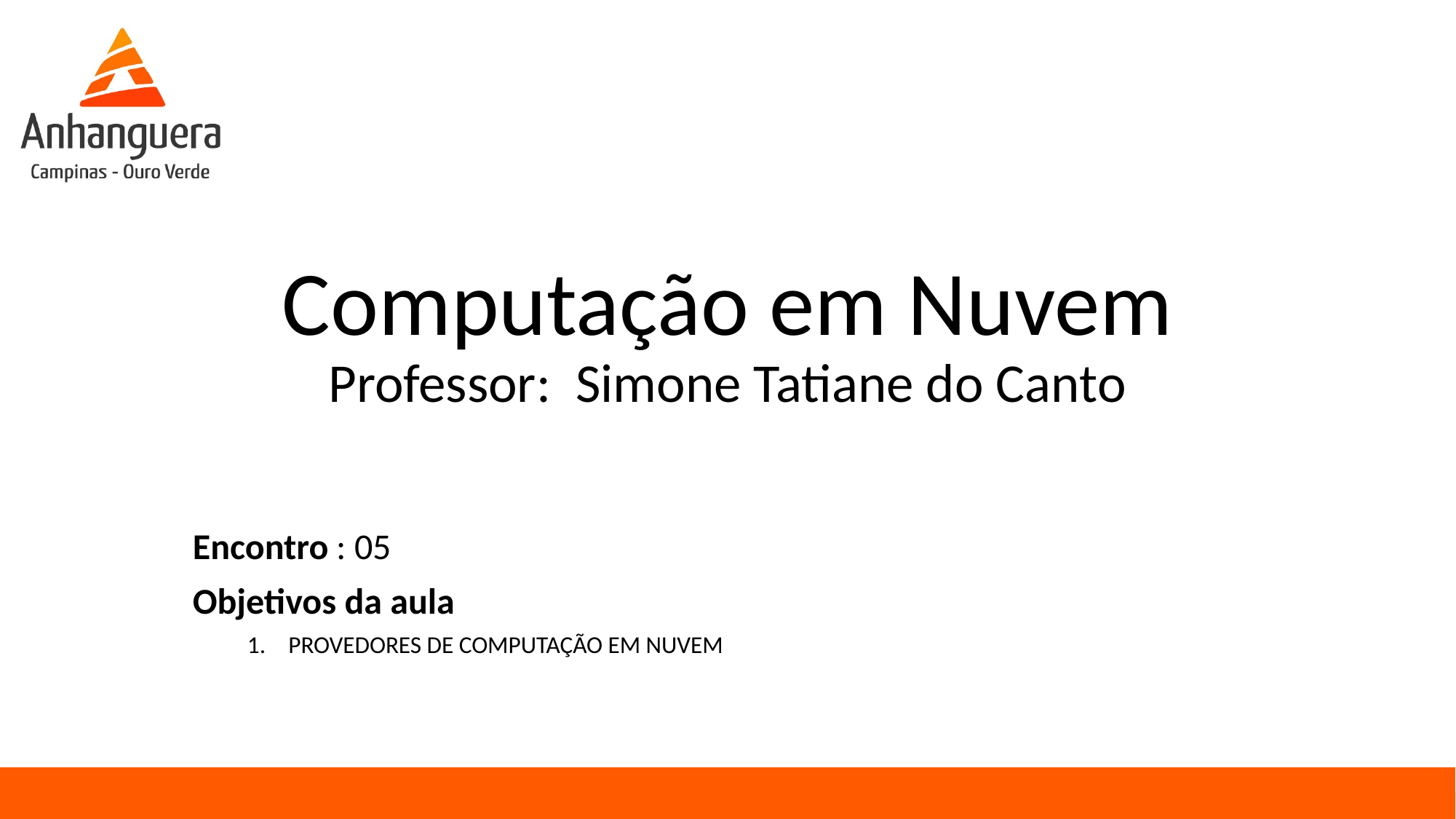

# Computação em Nuvem Professor:  Simone Tatiane do Canto
Encontro : 05
Objetivos da aula
PROVEDORES DE COMPUTAÇÃO EM NUVEM